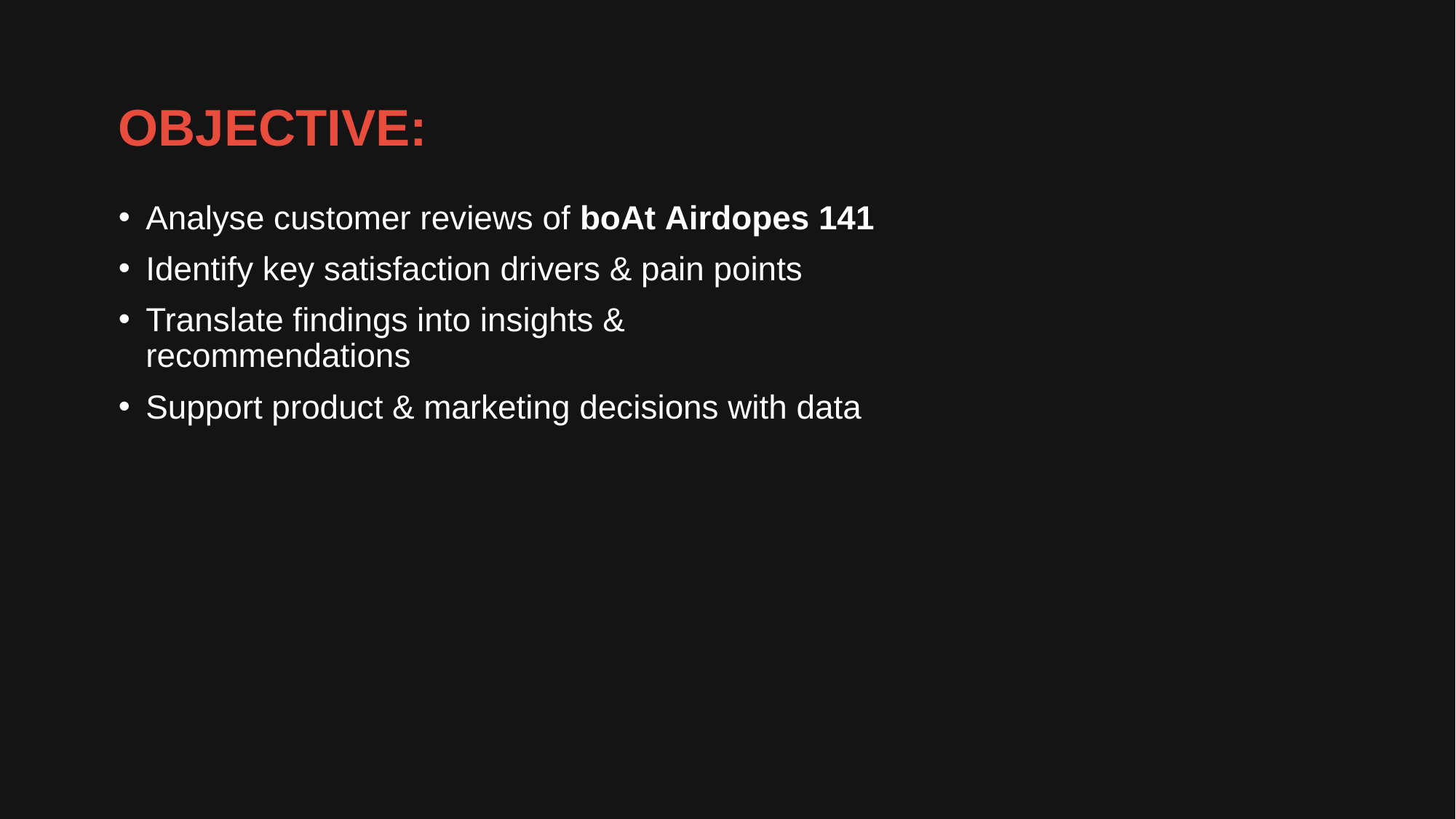

# OBJECTIVE:
Analyse customer reviews of boAt Airdopes 141
Identify key satisfaction drivers & pain points
Translate findings into insights & recommendations
Support product & marketing decisions with data